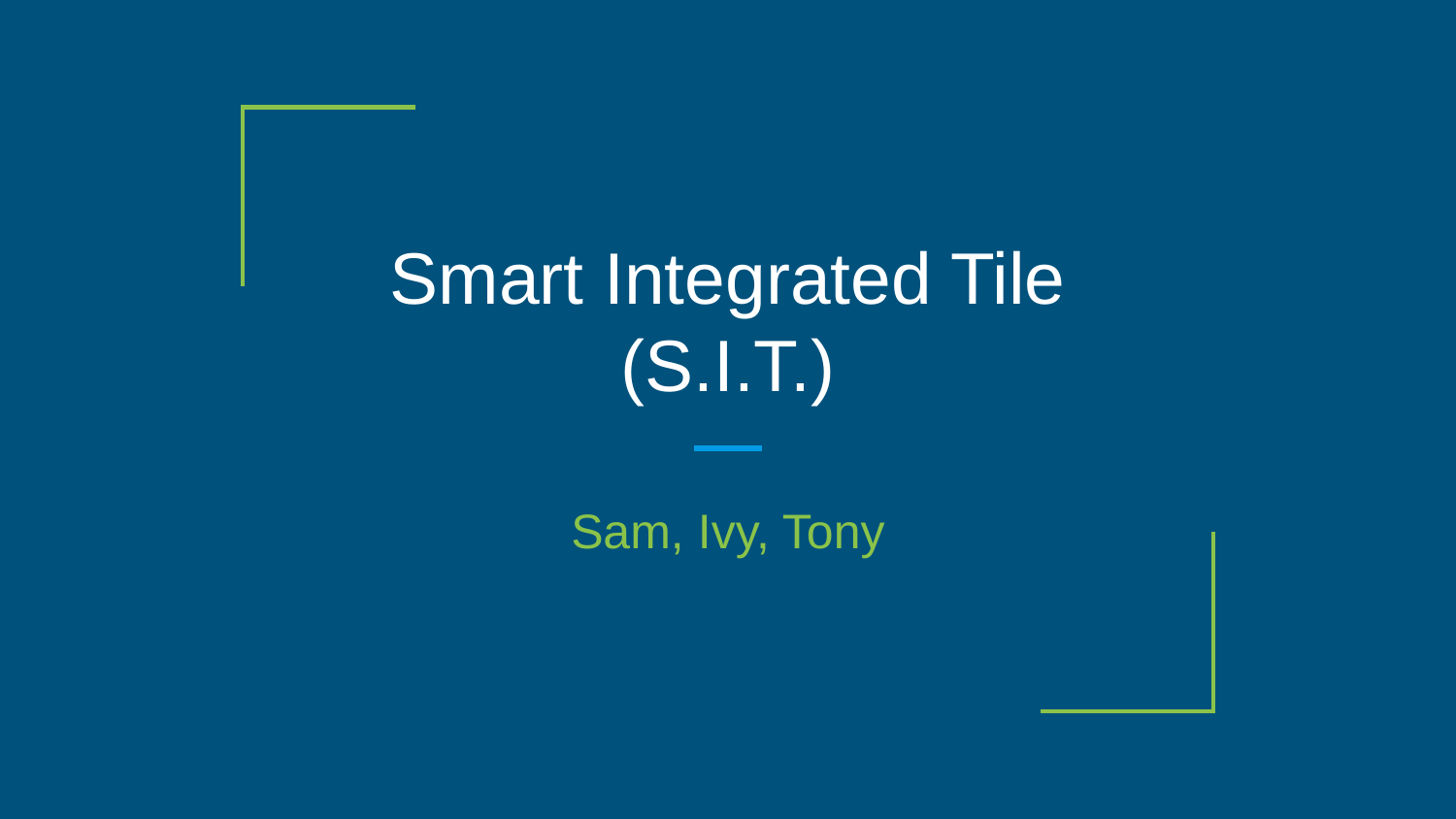

# Smart Integrated Tile (S.I.T.)
Sam, Ivy, Tony